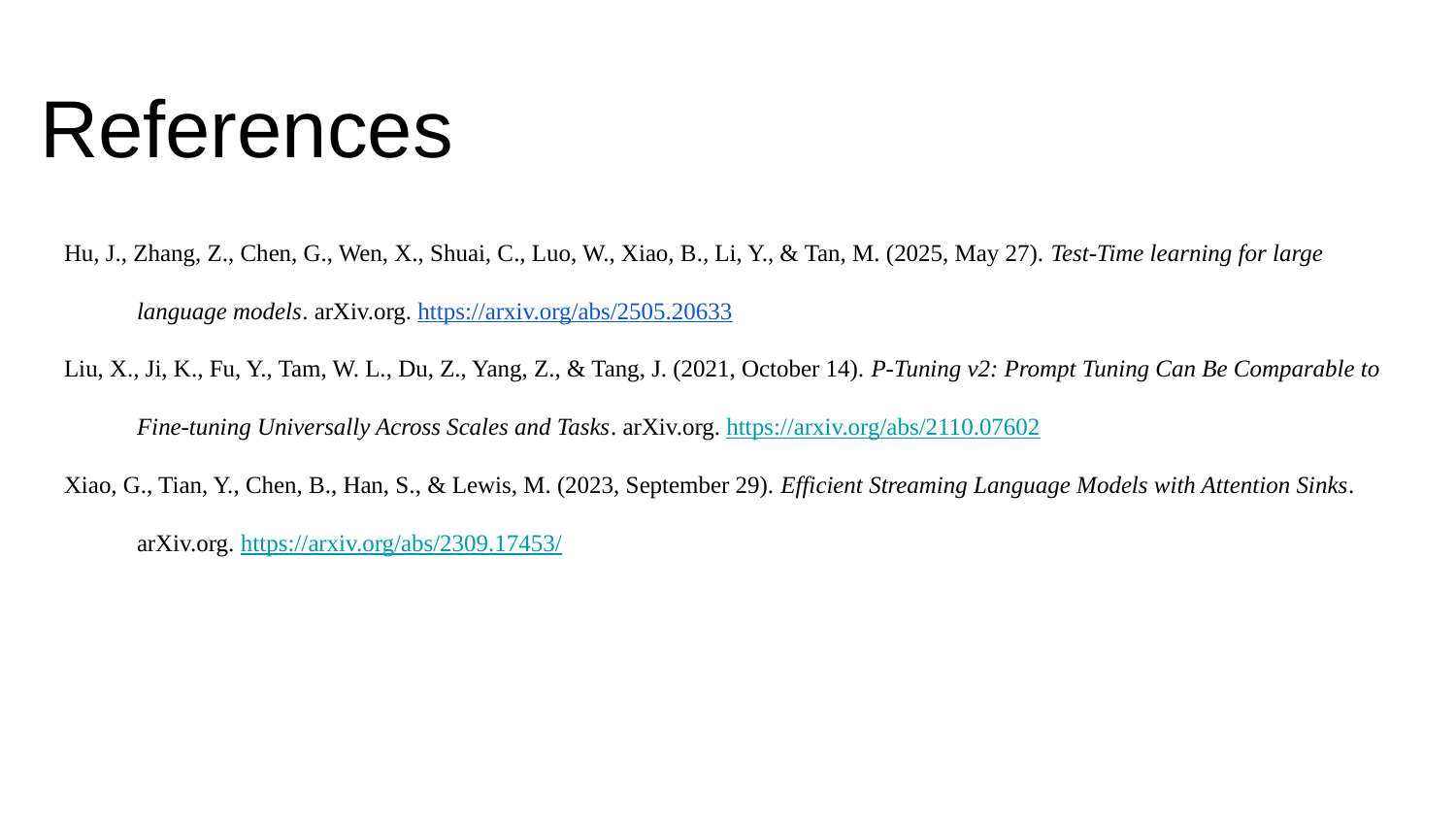

# References
Hu, J., Zhang, Z., Chen, G., Wen, X., Shuai, C., Luo, W., Xiao, B., Li, Y., & Tan, M. (2025, May 27). Test-Time learning for large language models. arXiv.org. https://arxiv.org/abs/2505.20633
Liu, X., Ji, K., Fu, Y., Tam, W. L., Du, Z., Yang, Z., & Tang, J. (2021, October 14). P-Tuning v2: Prompt Tuning Can Be Comparable to Fine-tuning Universally Across Scales and Tasks. arXiv.org. https://arxiv.org/abs/2110.07602
Xiao, G., Tian, Y., Chen, B., Han, S., & Lewis, M. (2023, September 29). Efficient Streaming Language Models with Attention Sinks. arXiv.org. https://arxiv.org/abs/2309.17453/